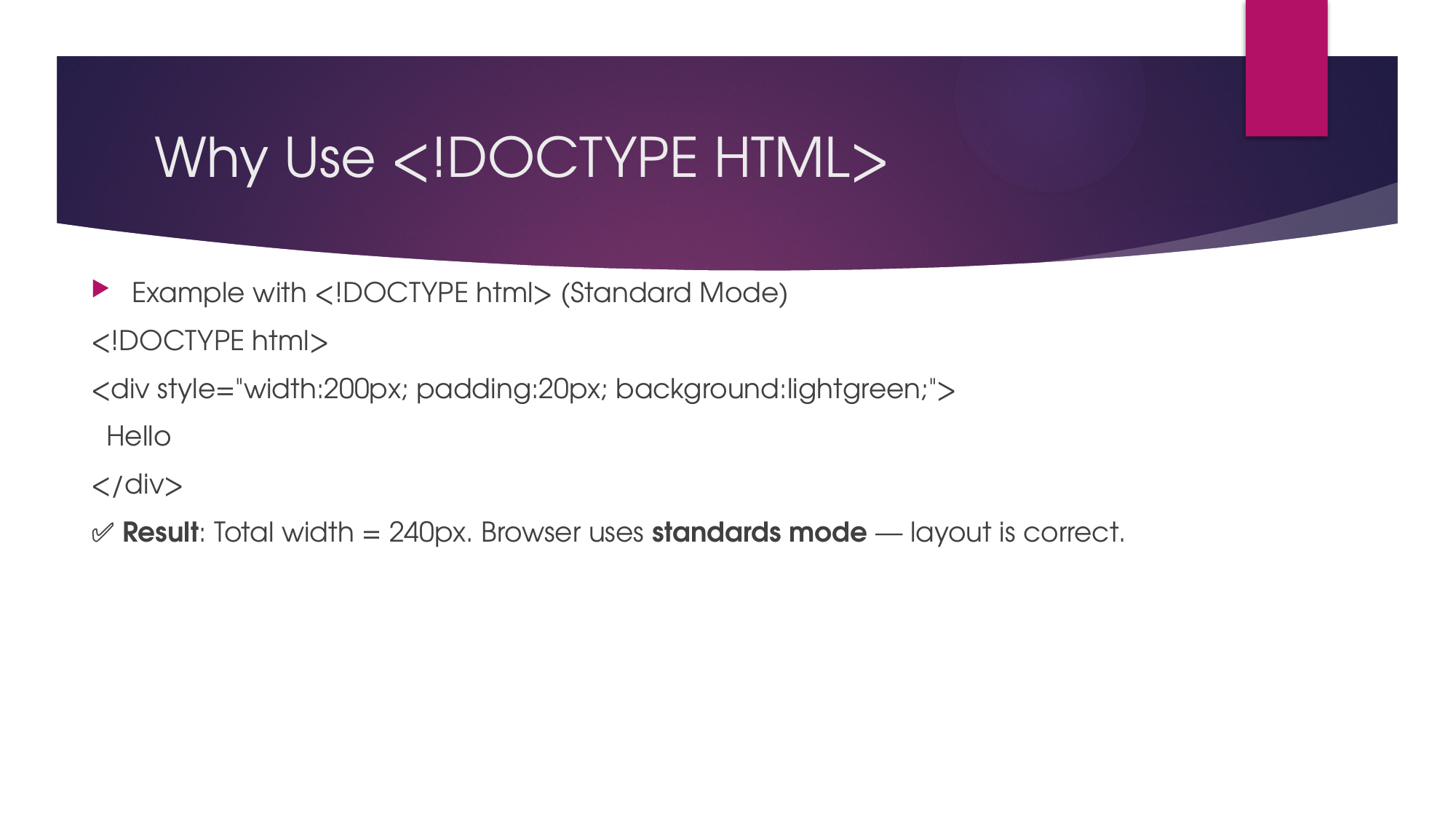

# Why Use <!DOCTYPE HTML>
Example with <!DOCTYPE html> (Standard Mode)
<!DOCTYPE html>
<div style="width:200px; padding:20px; background:lightgreen;">
  Hello
</div>
✅ Result: Total width = 240px. Browser uses standards mode — layout is correct.